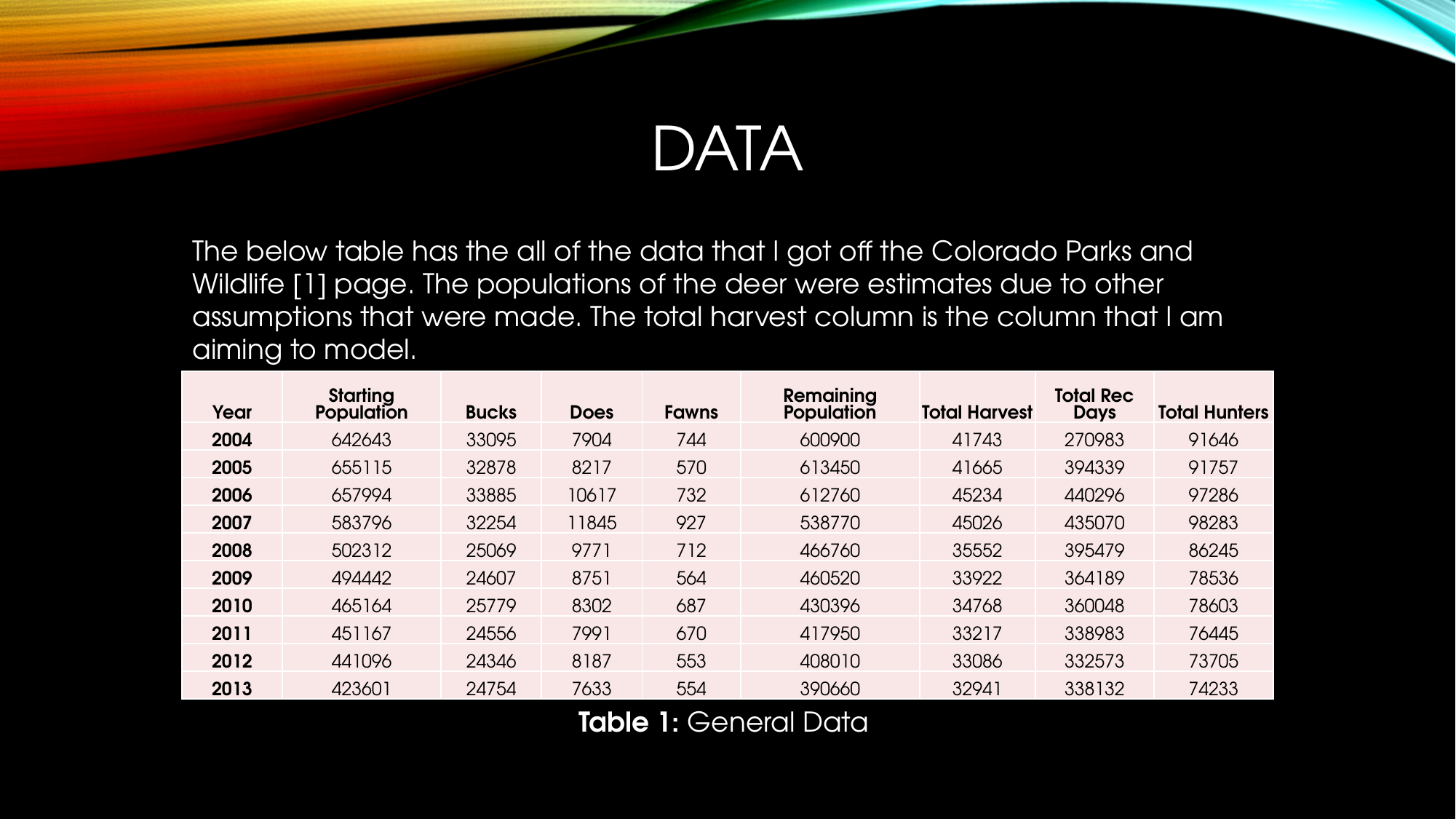

# Data
The below table has the all of the data that I got off the Colorado Parks and Wildlife [1] page. The populations of the deer were estimates due to other assumptions that were made. The total harvest column is the column that I am aiming to model.
| Year | Starting Population | Bucks | Does | Fawns | Remaining Population | Total Harvest | Total Rec Days | Total Hunters |
| --- | --- | --- | --- | --- | --- | --- | --- | --- |
| 2004 | 642643 | 33095 | 7904 | 744 | 600900 | 41743 | 270983 | 91646 |
| 2005 | 655115 | 32878 | 8217 | 570 | 613450 | 41665 | 394339 | 91757 |
| 2006 | 657994 | 33885 | 10617 | 732 | 612760 | 45234 | 440296 | 97286 |
| 2007 | 583796 | 32254 | 11845 | 927 | 538770 | 45026 | 435070 | 98283 |
| 2008 | 502312 | 25069 | 9771 | 712 | 466760 | 35552 | 395479 | 86245 |
| 2009 | 494442 | 24607 | 8751 | 564 | 460520 | 33922 | 364189 | 78536 |
| 2010 | 465164 | 25779 | 8302 | 687 | 430396 | 34768 | 360048 | 78603 |
| 2011 | 451167 | 24556 | 7991 | 670 | 417950 | 33217 | 338983 | 76445 |
| 2012 | 441096 | 24346 | 8187 | 553 | 408010 | 33086 | 332573 | 73705 |
| 2013 | 423601 | 24754 | 7633 | 554 | 390660 | 32941 | 338132 | 74233 |
Table 1: General Data